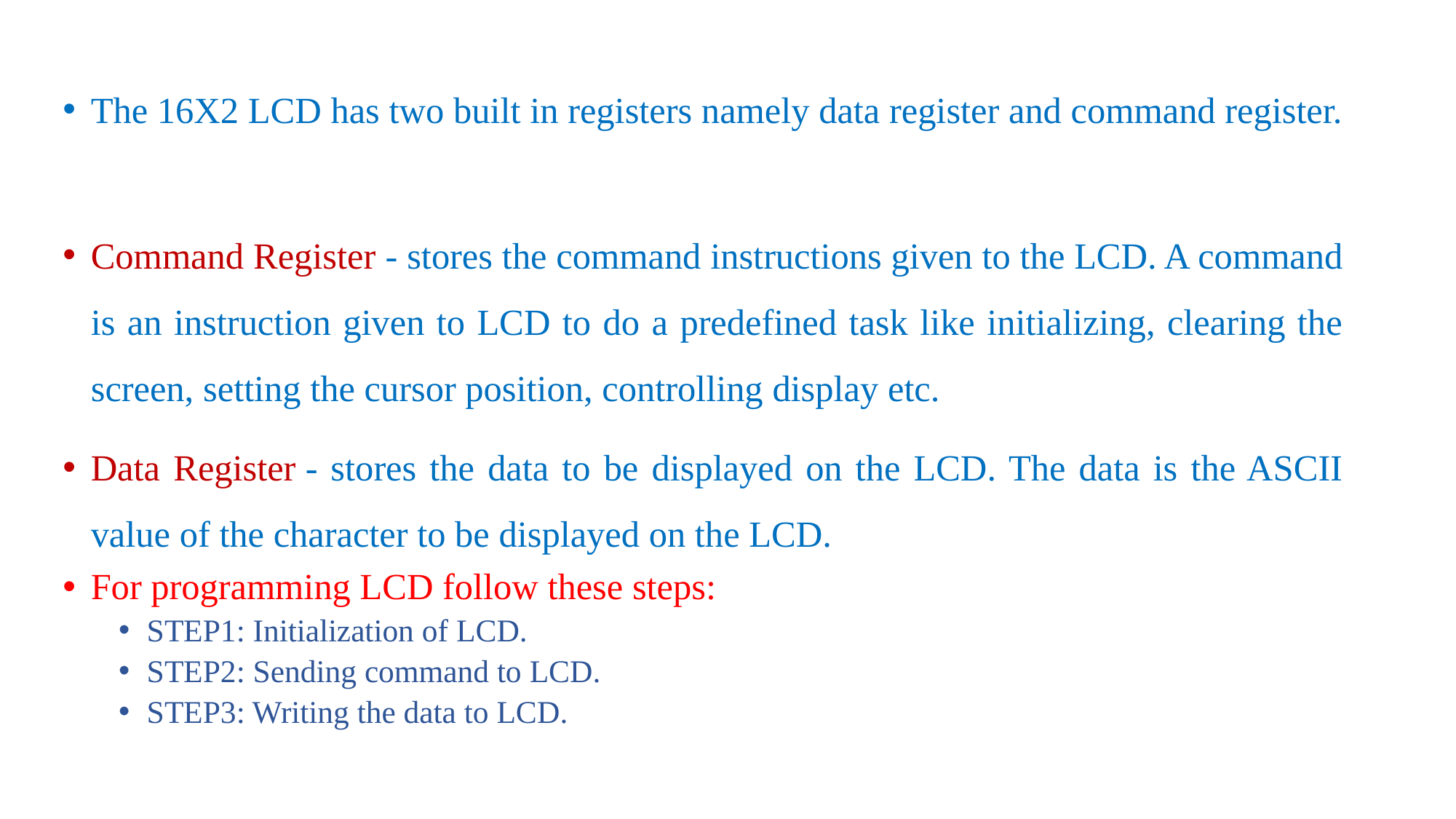

The 16X2 LCD has two built in registers namely data register and command register.
Command Register - stores the command instructions given to the LCD. A command is an instruction given to LCD to do a predefined task like initializing, clearing the screen, setting the cursor position, controlling display etc.
Data Register - stores the data to be displayed on the LCD. The data is the ASCII value of the character to be displayed on the LCD.
For programming LCD follow these steps:
STEP1: Initialization of LCD.
STEP2: Sending command to LCD.
STEP3: Writing the data to LCD.